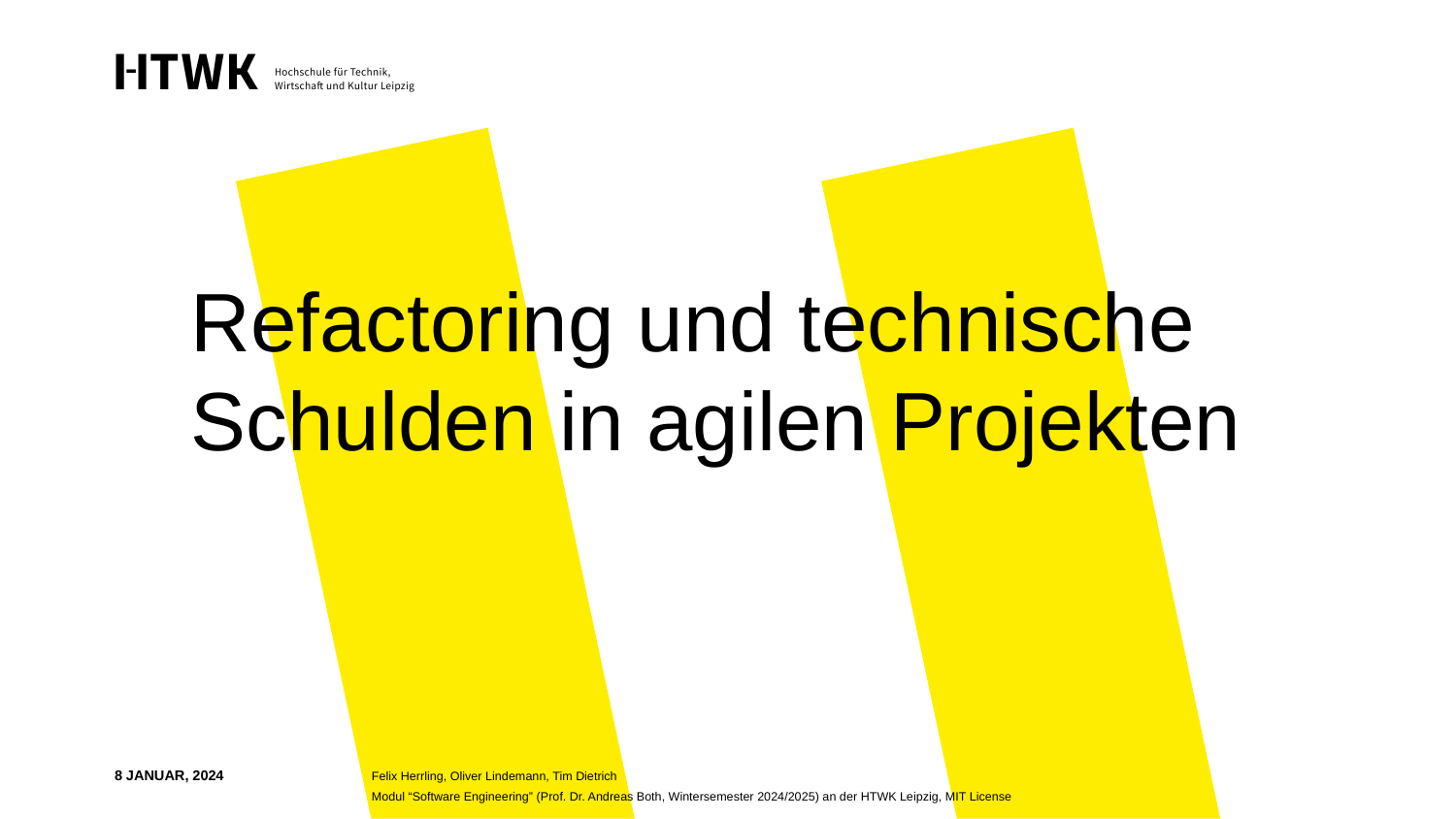

# Refactoring und technische Schulden in agilen Projekten
8 JANUAR, 2024